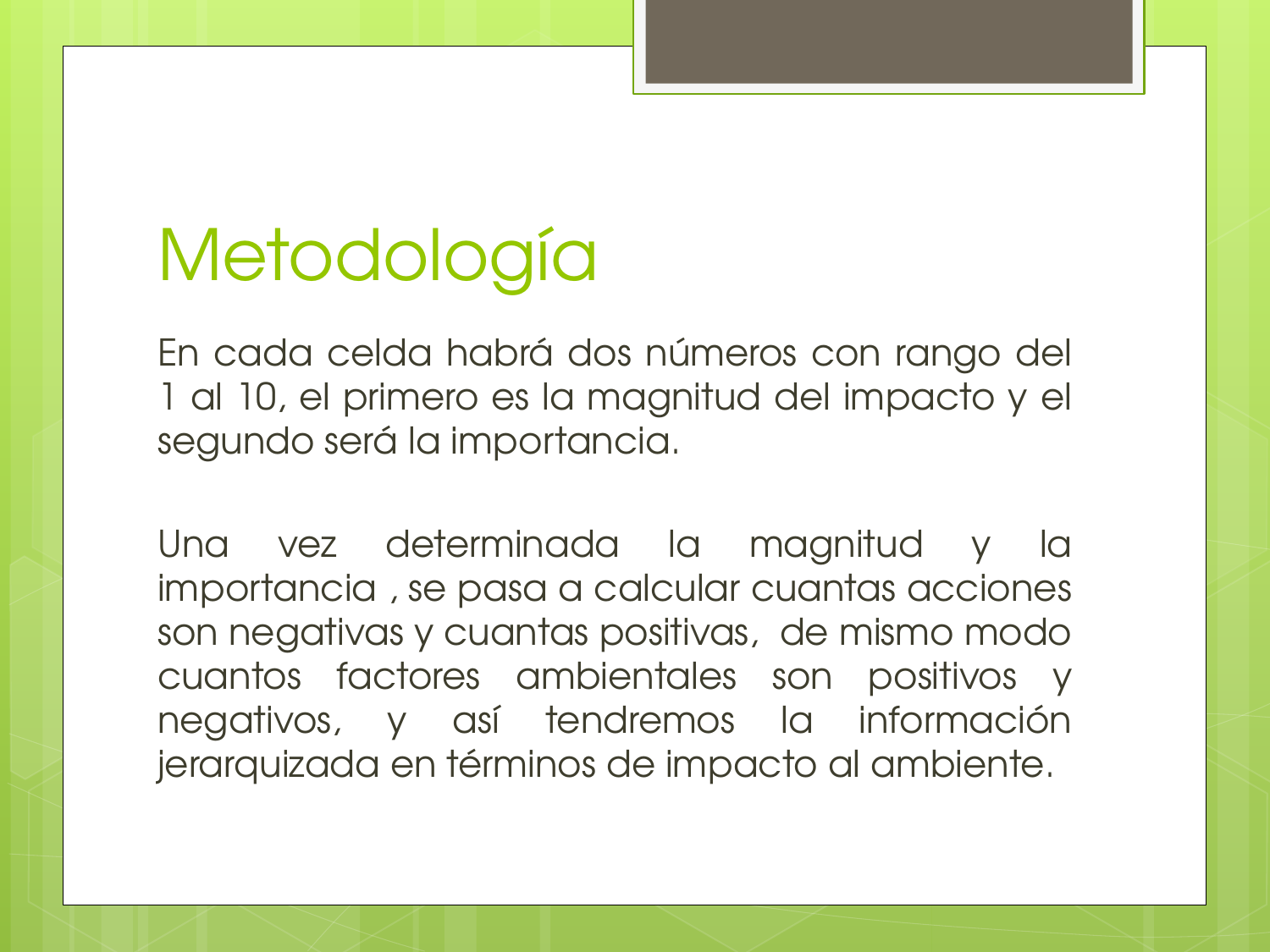

# Metodología
En cada celda habrá dos números con rango del 1 al 10, el primero es la magnitud del impacto y el segundo será la importancia.

Una vez determinada la magnitud y la importancia , se pasa a calcular cuantas acciones son negativas y cuantas positivas,  de mismo modo cuantos factores ambientales son positivos y negativos, y así tendremos la información jerarquizada en términos de impacto al ambiente.